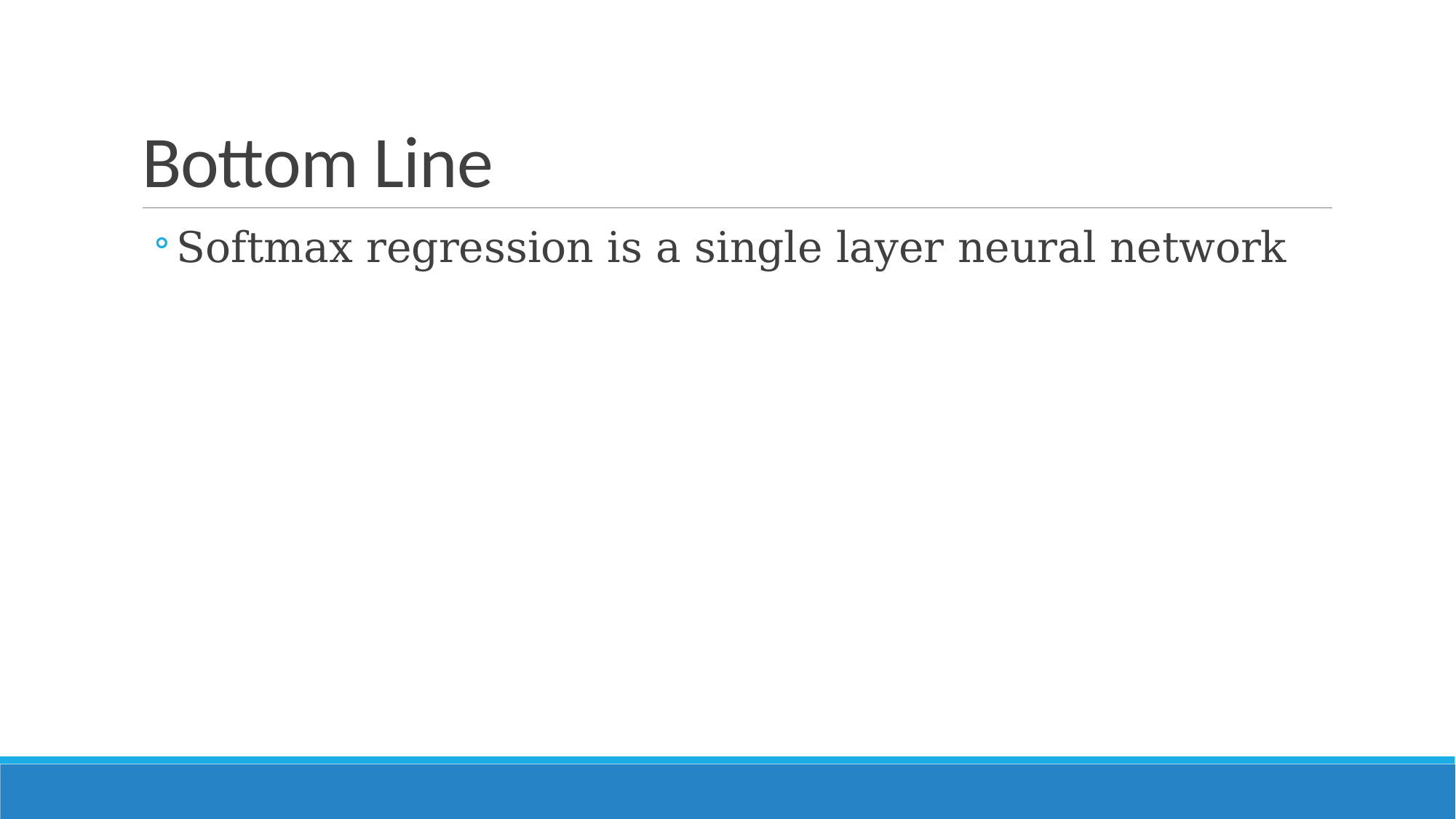

# Bottom Line
Softmax regression is a single layer neural network